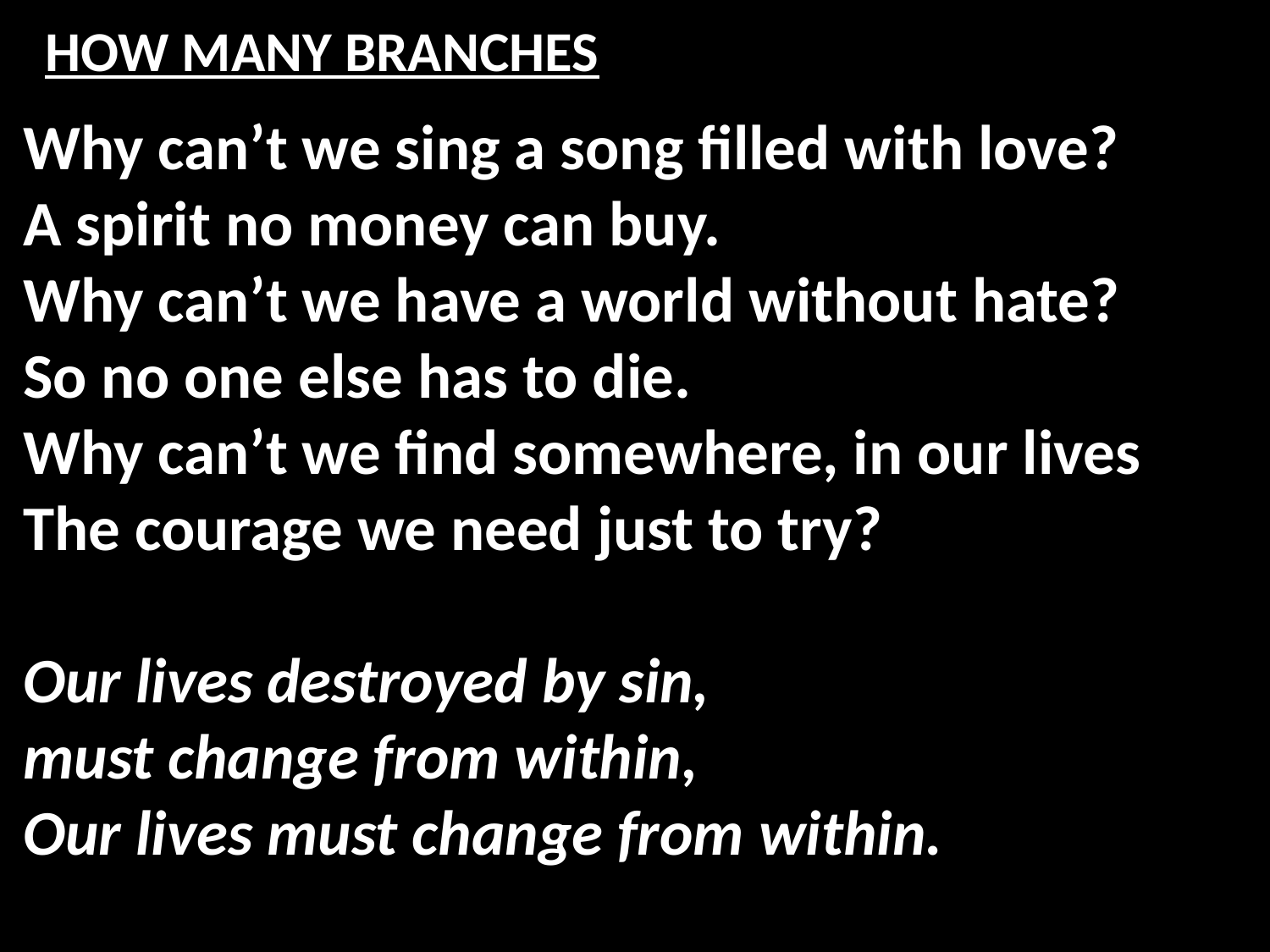

# HOW MANY BRANCHES
Why can’t we sing a song filled with love?
A spirit no money can buy.
Why can’t we have a world without hate?
So no one else has to die.
Why can’t we find somewhere, in our lives
The courage we need just to try?

Our lives destroyed by sin,
must change from within,
Our lives must change from within.